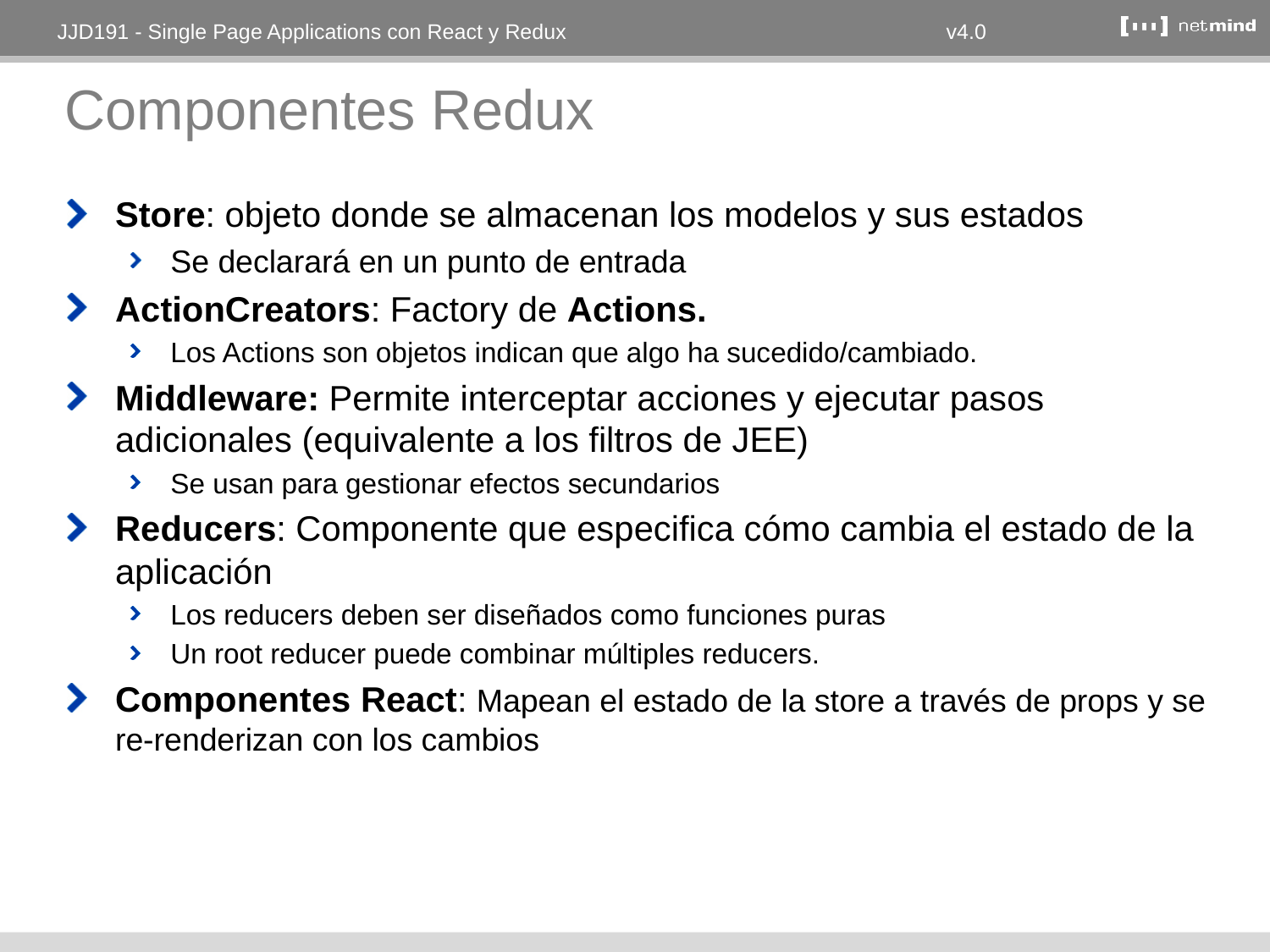

# Componentes Redux
Store: objeto donde se almacenan los modelos y sus estados
Se declarará en un punto de entrada
ActionCreators: Factory de Actions.
Los Actions son objetos indican que algo ha sucedido/cambiado.
Middleware: Permite interceptar acciones y ejecutar pasos adicionales (equivalente a los filtros de JEE)
Se usan para gestionar efectos secundarios
Reducers: Componente que especifica cómo cambia el estado de la aplicación
Los reducers deben ser diseñados como funciones puras
Un root reducer puede combinar múltiples reducers.
Componentes React: Mapean el estado de la store a través de props y se re-renderizan con los cambios